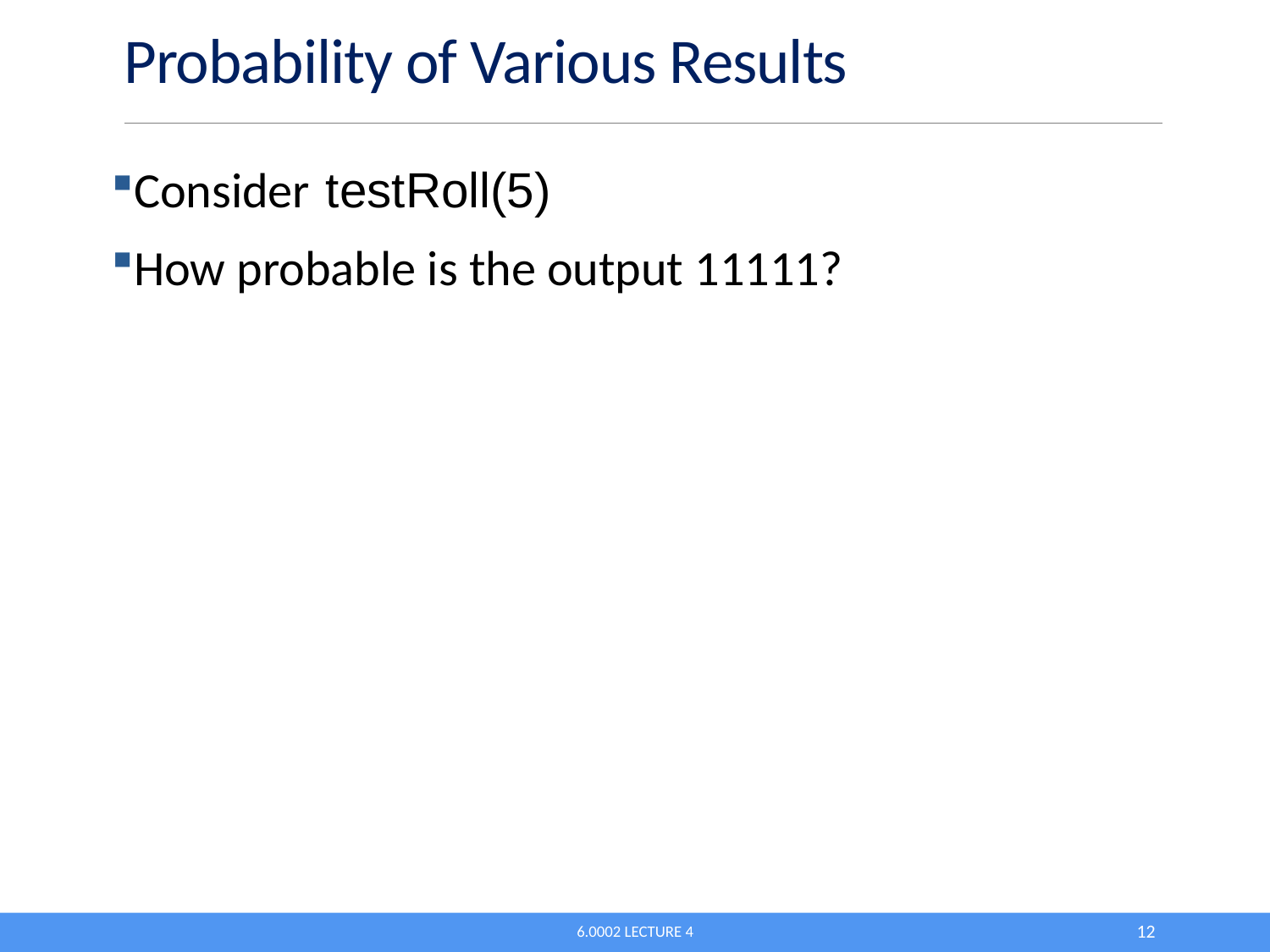

# Probability of Various Results
Consider testRoll(5)
How probable is the output 11111?

6.0002 Lecture 4
12